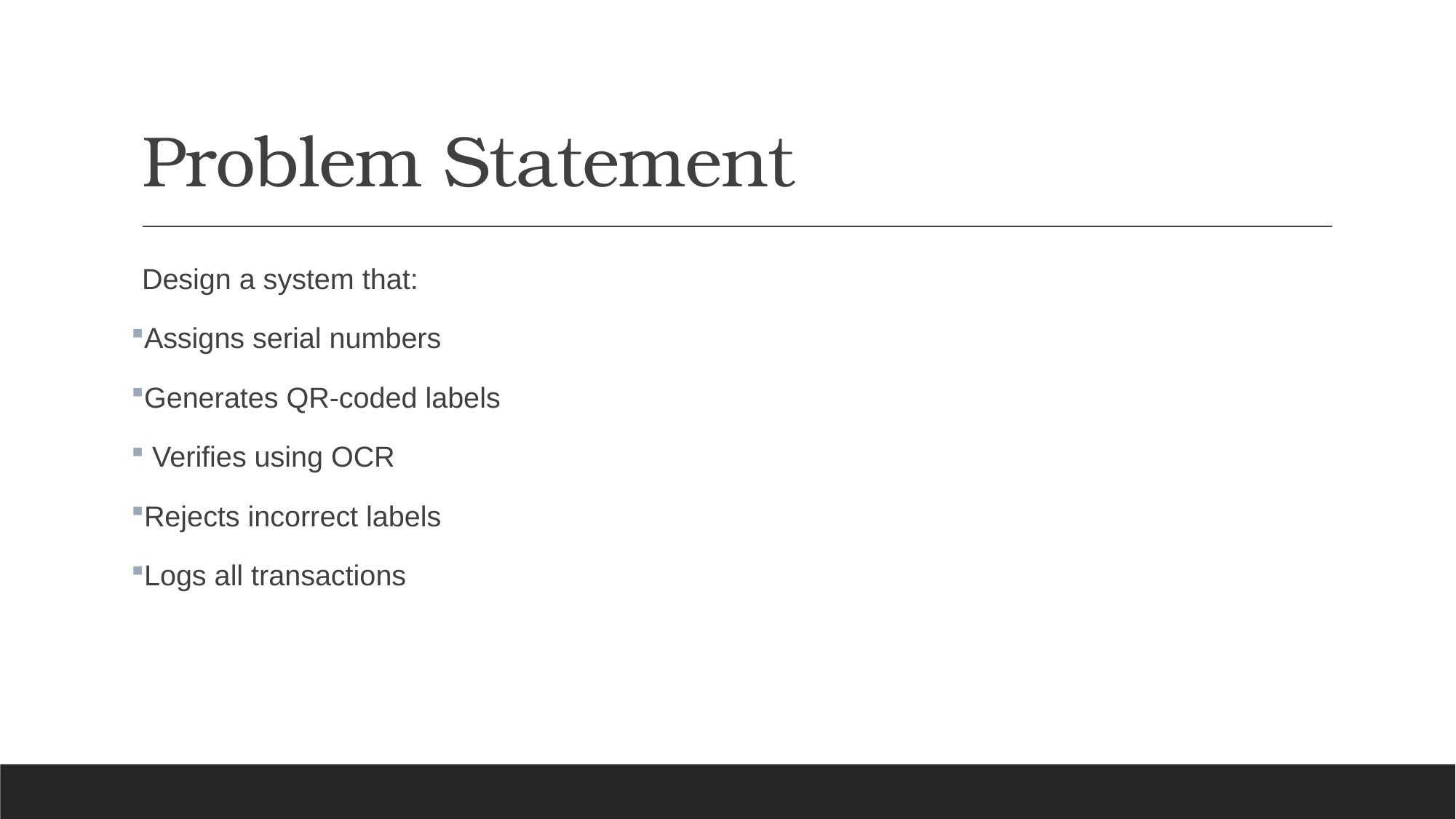

# Problem Statement
Design a system that:
Assigns serial numbers
Generates QR-coded labels
 Verifies using OCR
Rejects incorrect labels
Logs all transactions